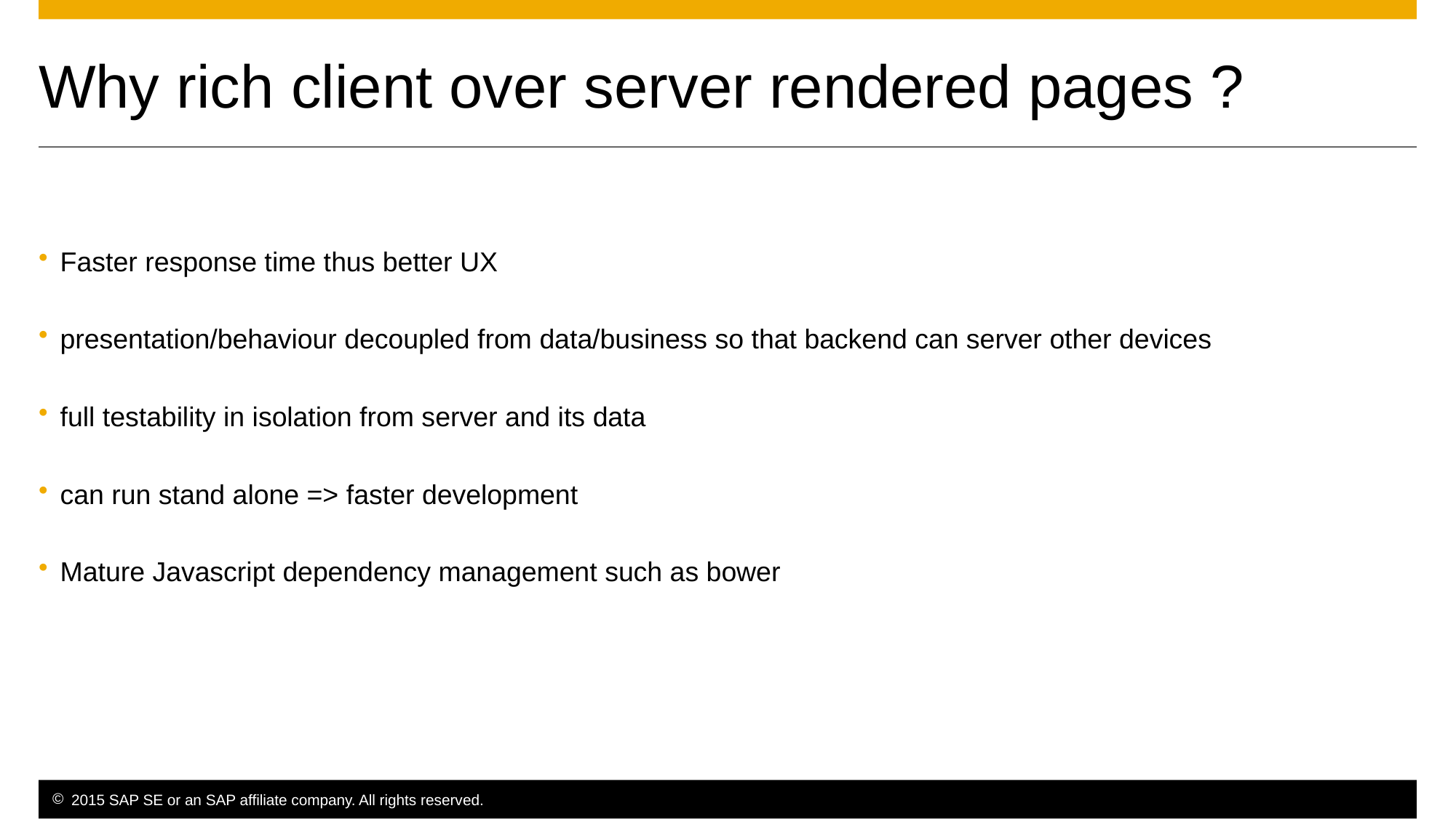

# Why rich client over server rendered pages ?

Faster response time thus better UX

presentation/behaviour decoupled from data/business so that backend can server other devices

full testability in isolation from server and its data

can run stand alone => faster development

Mature Javascript dependency management such as bower